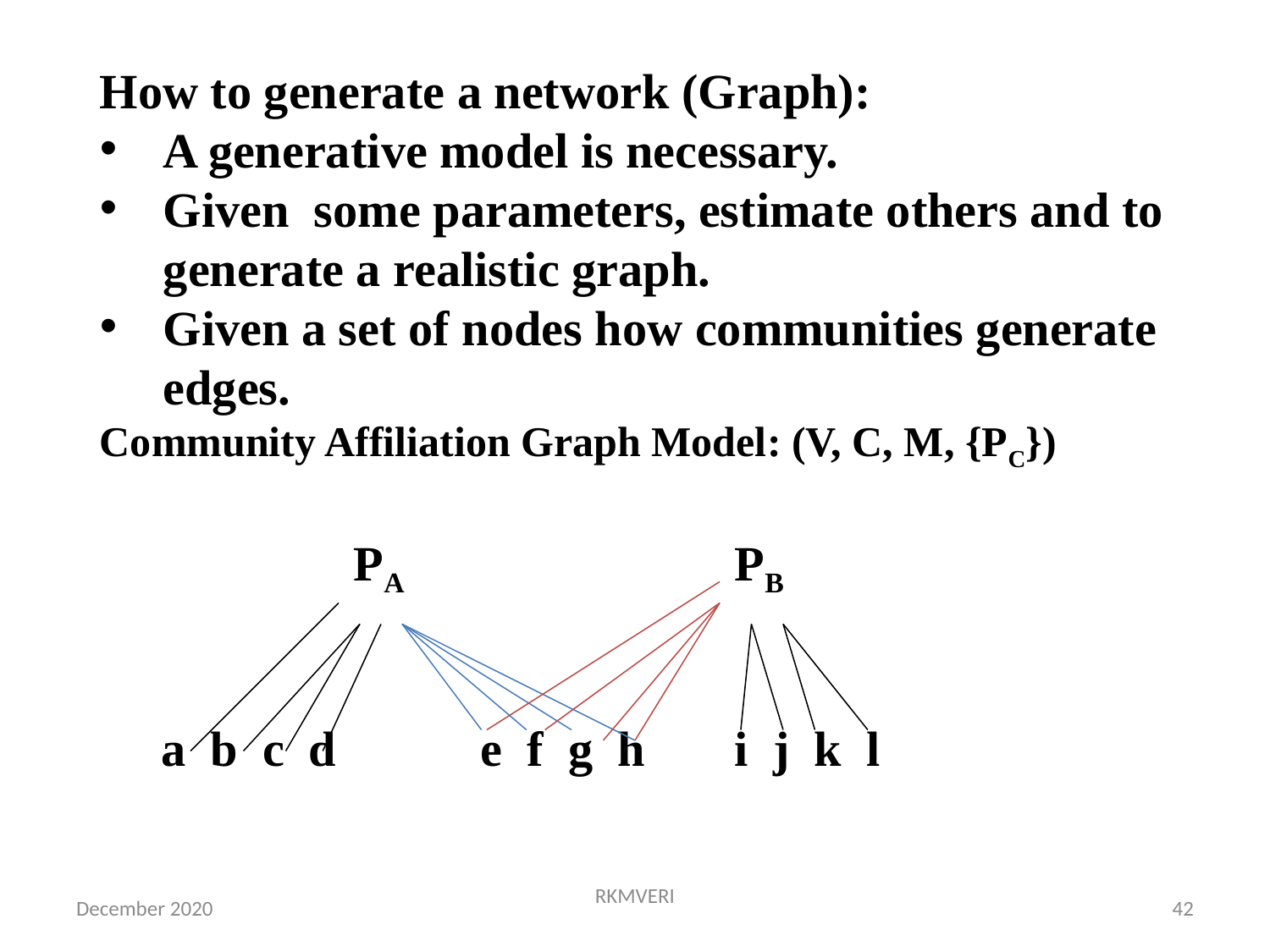

How to generate a network (Graph):
A generative model is necessary.
Given  some parameters, estimate others and to generate a realistic graph.
Given a set of nodes how communities generate edges.
Community Affiliation Graph Model: (V, C, M, {PC})

		PA 			PB

     a  b  c  d		e  f  g  h	i  j  k  l

December 2020
RKMVERI

42